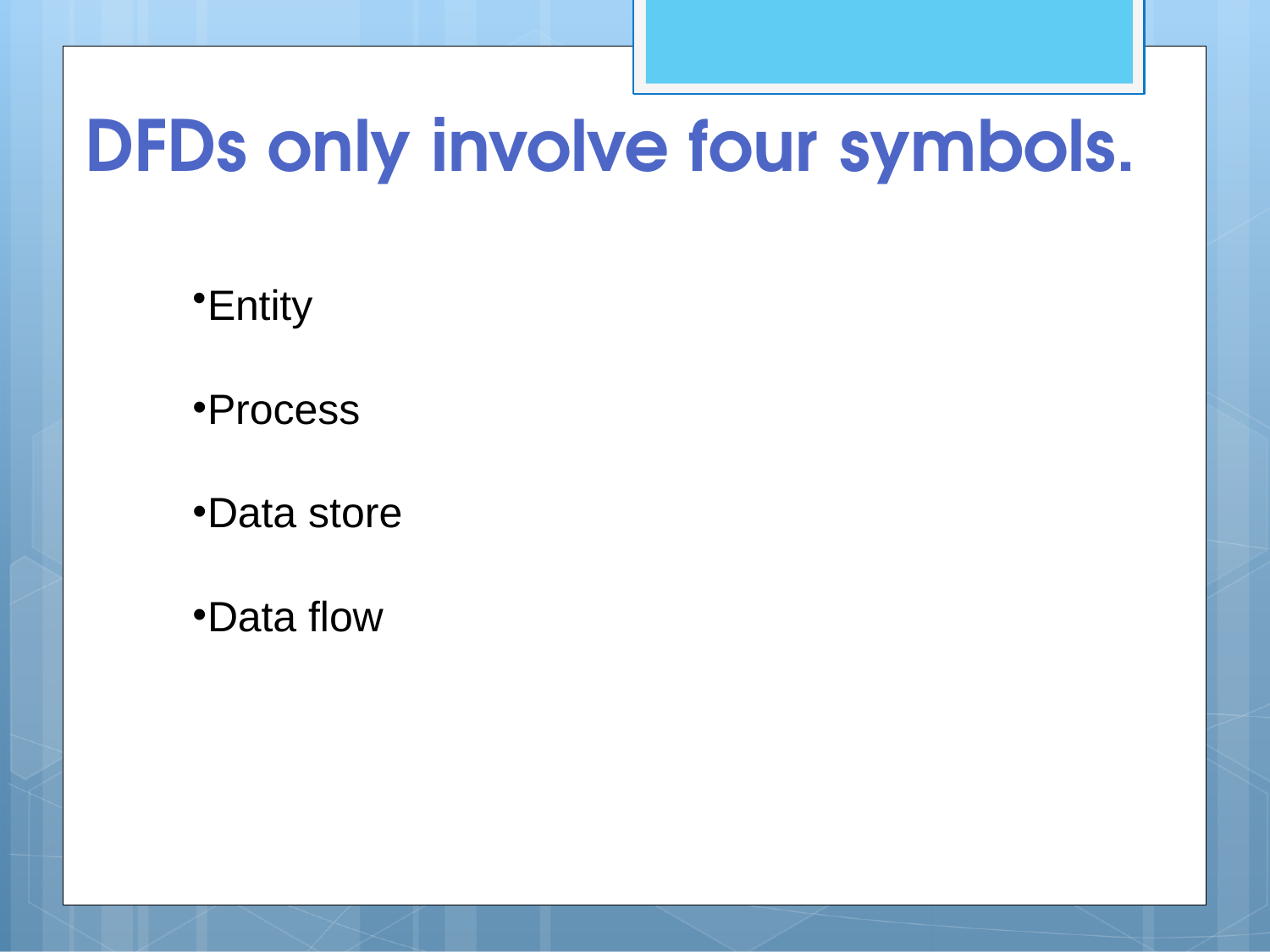

# DFDs only involve four symbols.
Entity

Process

Data store

Data flow